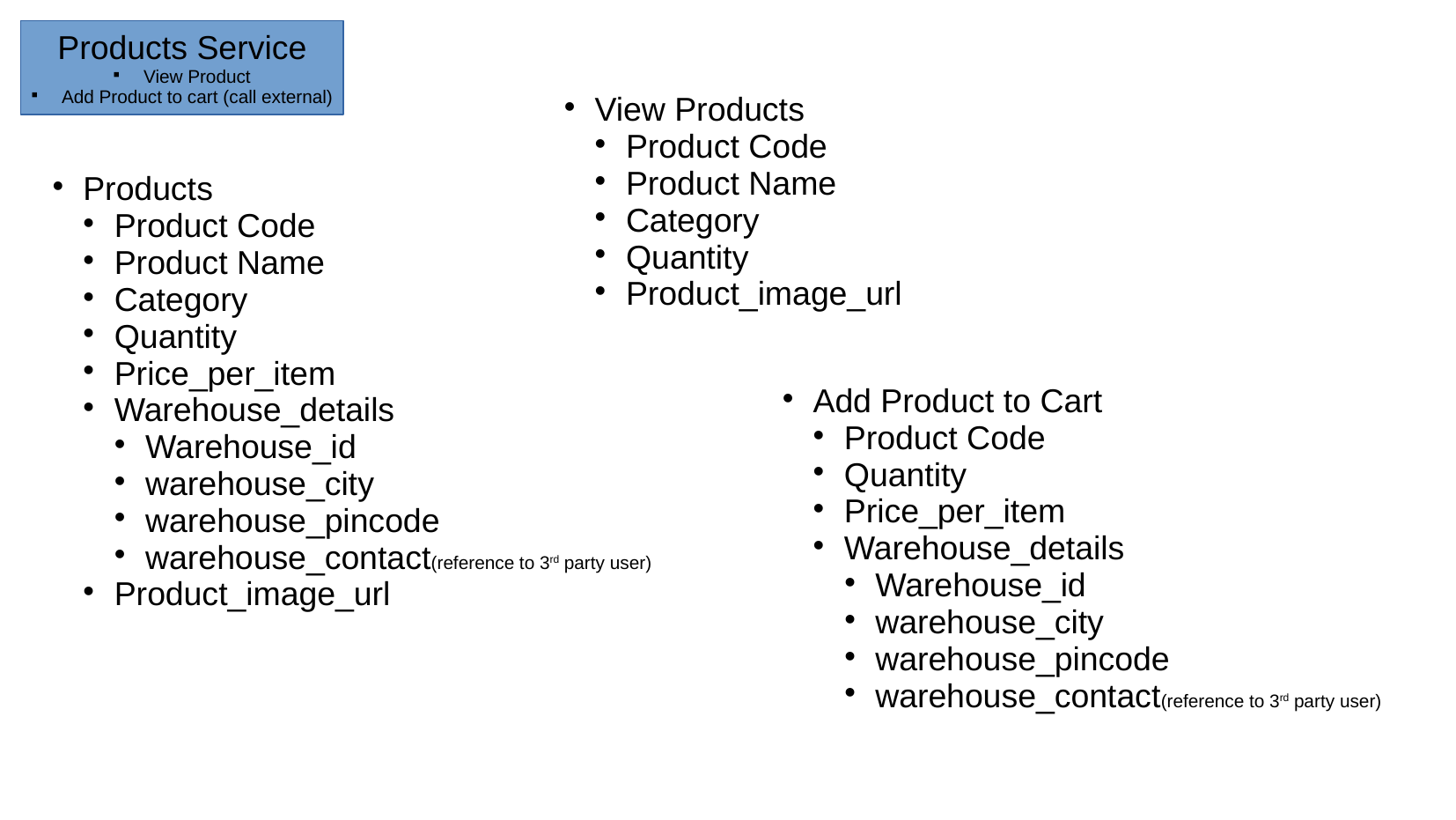

Products Service
View Product
Add Product to cart (call external)
View Products
Product Code
Product Name
Category
Quantity
Product_image_url
Products
Product Code
Product Name
Category
Quantity
Price_per_item
Warehouse_details
Warehouse_id
warehouse_city
warehouse_pincode
warehouse_contact(reference to 3rd party user)
Product_image_url
Add Product to Cart
Product Code
Quantity
Price_per_item
Warehouse_details
Warehouse_id
warehouse_city
warehouse_pincode
warehouse_contact(reference to 3rd party user)